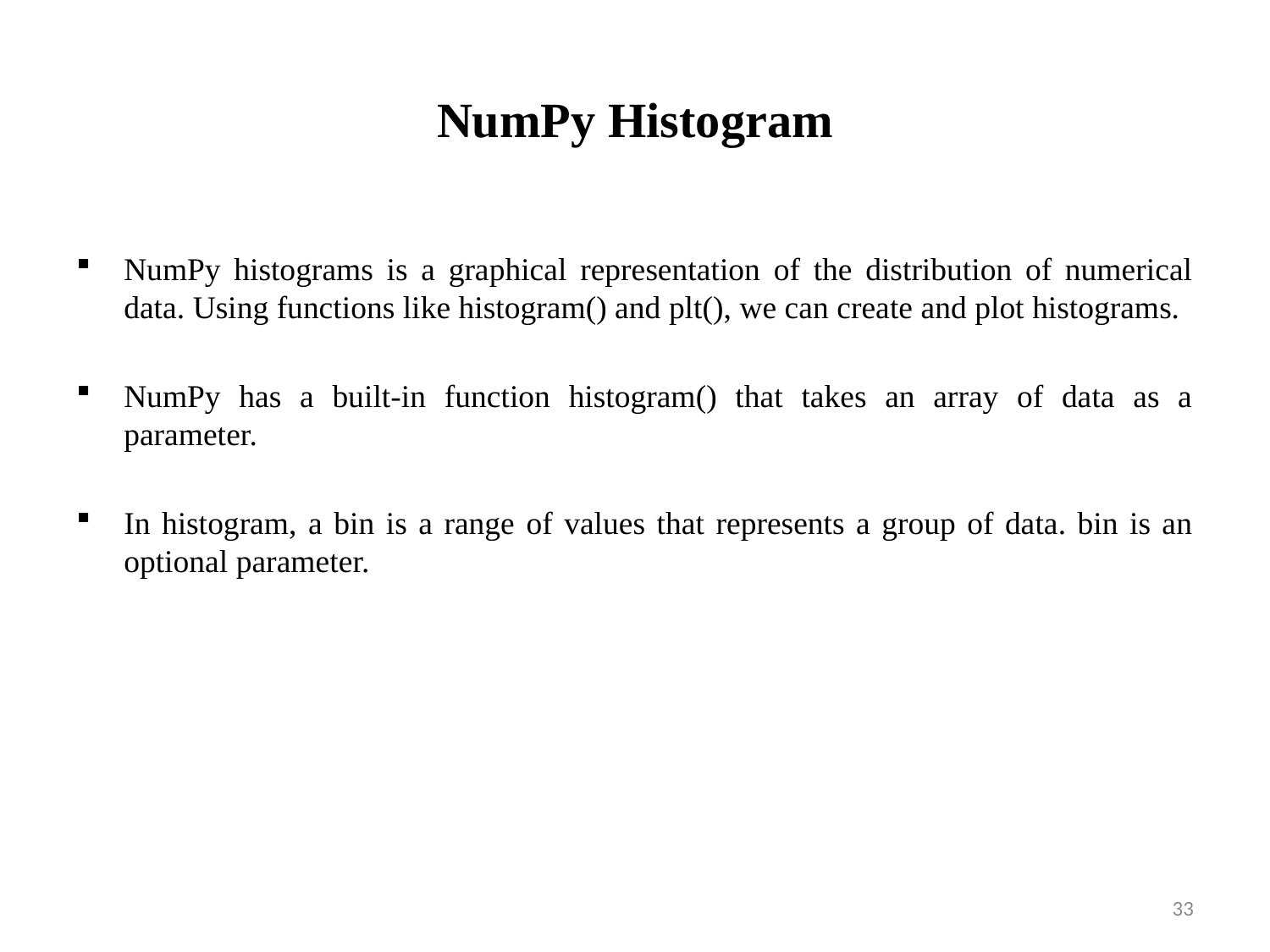

# NumPy Histogram

NumPy histograms is a graphical representation of the distribution of numerical data. Using functions like histogram() and plt(), we can create and plot histograms.

NumPy has a built-in function histogram() that takes an array of data as a parameter.

In histogram, a bin is a range of values that represents a group of data. bin is an optional parameter.

33